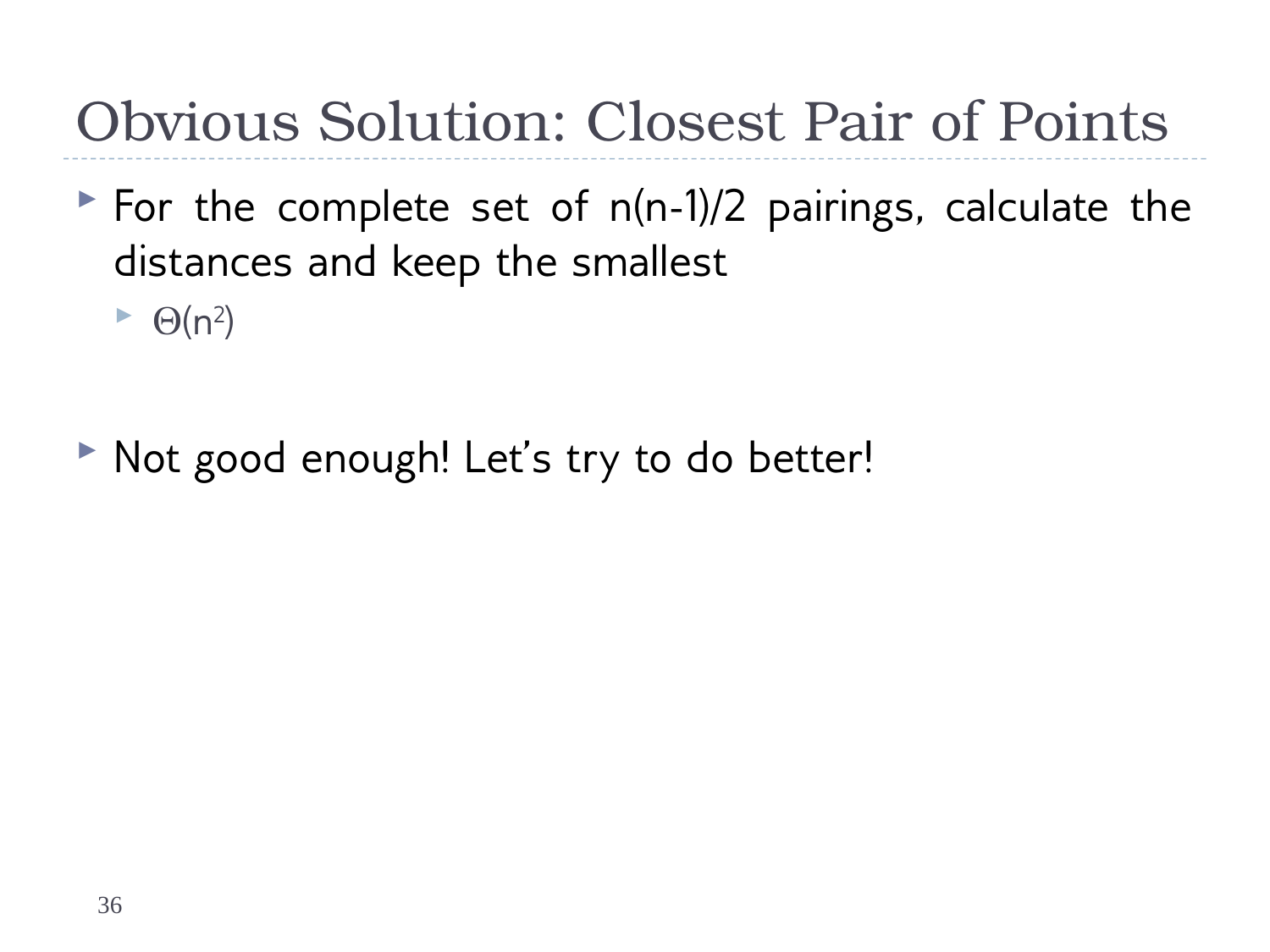

# Obvious Solution: Closest Pair of Points
For the complete set of n(n-1)/2 pairings, calculate the distances and keep the smallest
Θ(n2)

Not good enough! Let’s try to do better!
36